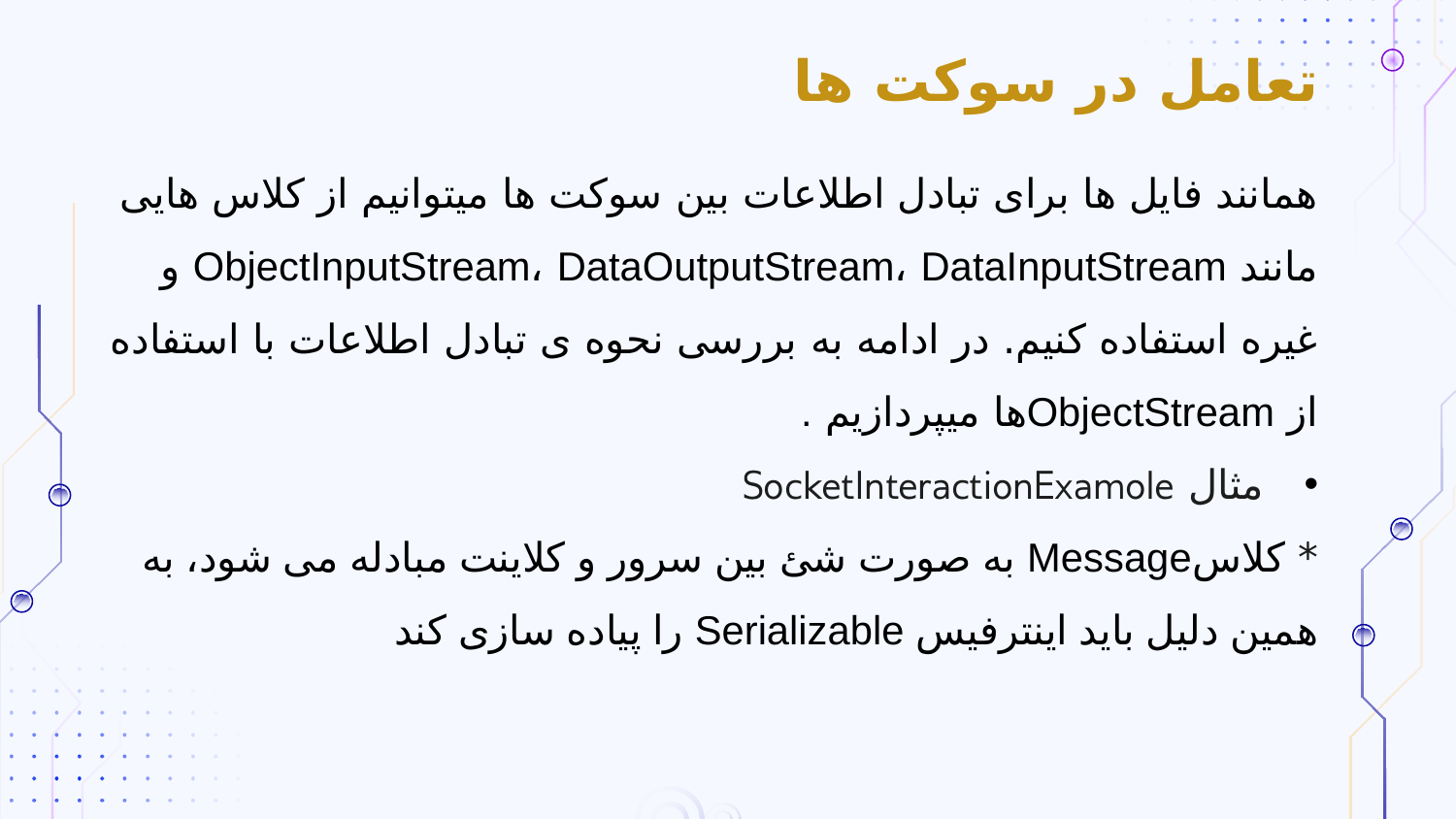

# تعامل در سوکت ها
همانند فایل ها برای تبادل اطلاعات بین سوکت ها میتوانیم از کلاس هایی مانند ObjectInputStream، DataOutputStream، DataInputStream و غیره استفاده کنیم. در ادامه به بررسی نحوه ی تبادل اطلاعات با استفاده از ObjectStreamها میپردازیم .
مثال SocketInteractionExamole
* کلاسMessage به صورت شئ بین سرور و کلاینت مبادله می شود، به همین دلیل باید اینترفیس Serializable را پیاده سازی کند